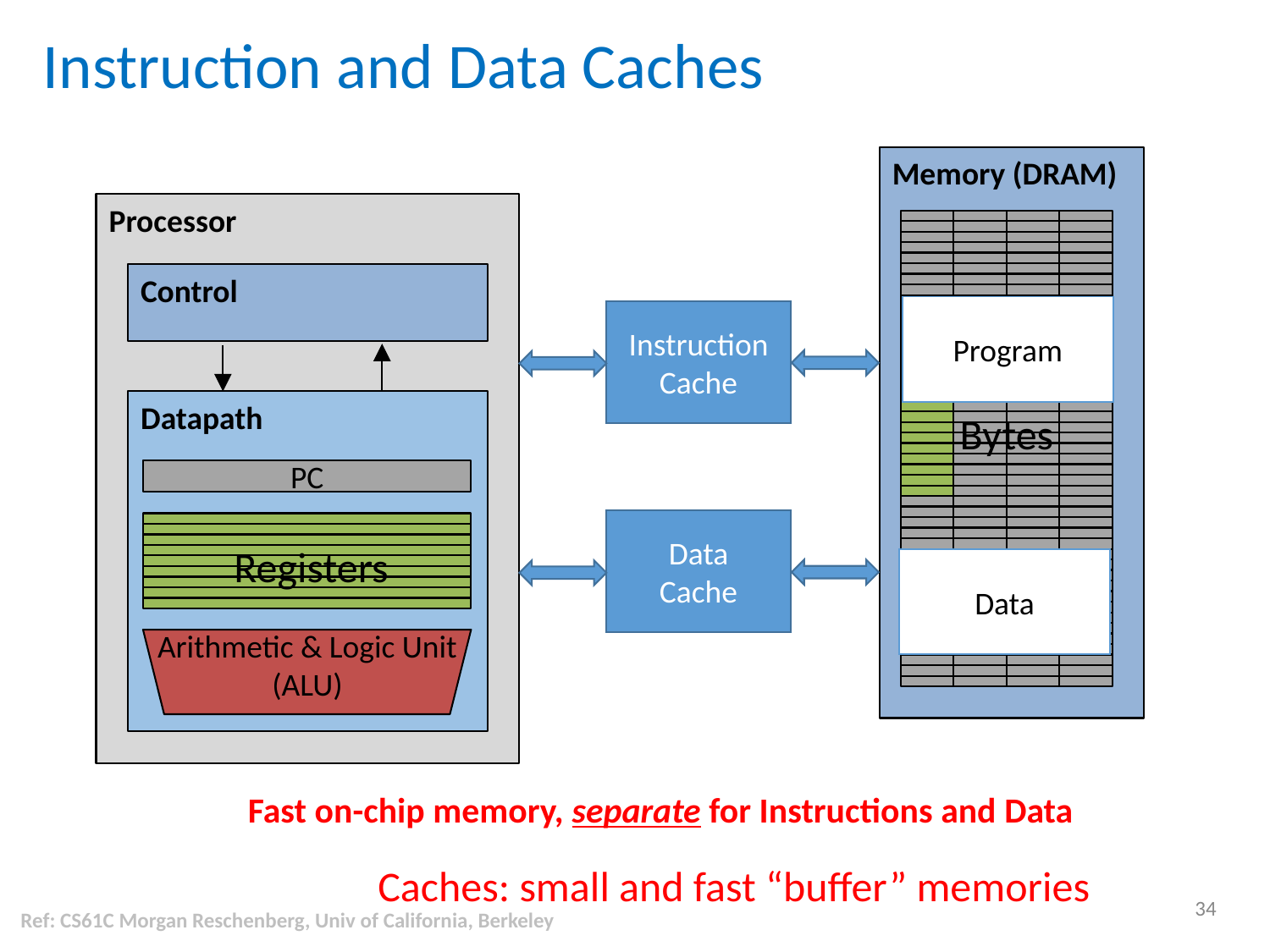

# Instruction and Data Caches
Memory (DRAM)

Bytes

Program
Data
Processor
Control
Datapath
Instruction Cache

PC

Registers

Arithmetic & Logic Unit
(ALU)

Data
Cache

Fast on-chip memory, separate for Instructions and Data
Caches: small and fast “buffer” memories
34
Ref: CS61C Morgan Reschenberg, Univ of California, Berkeley